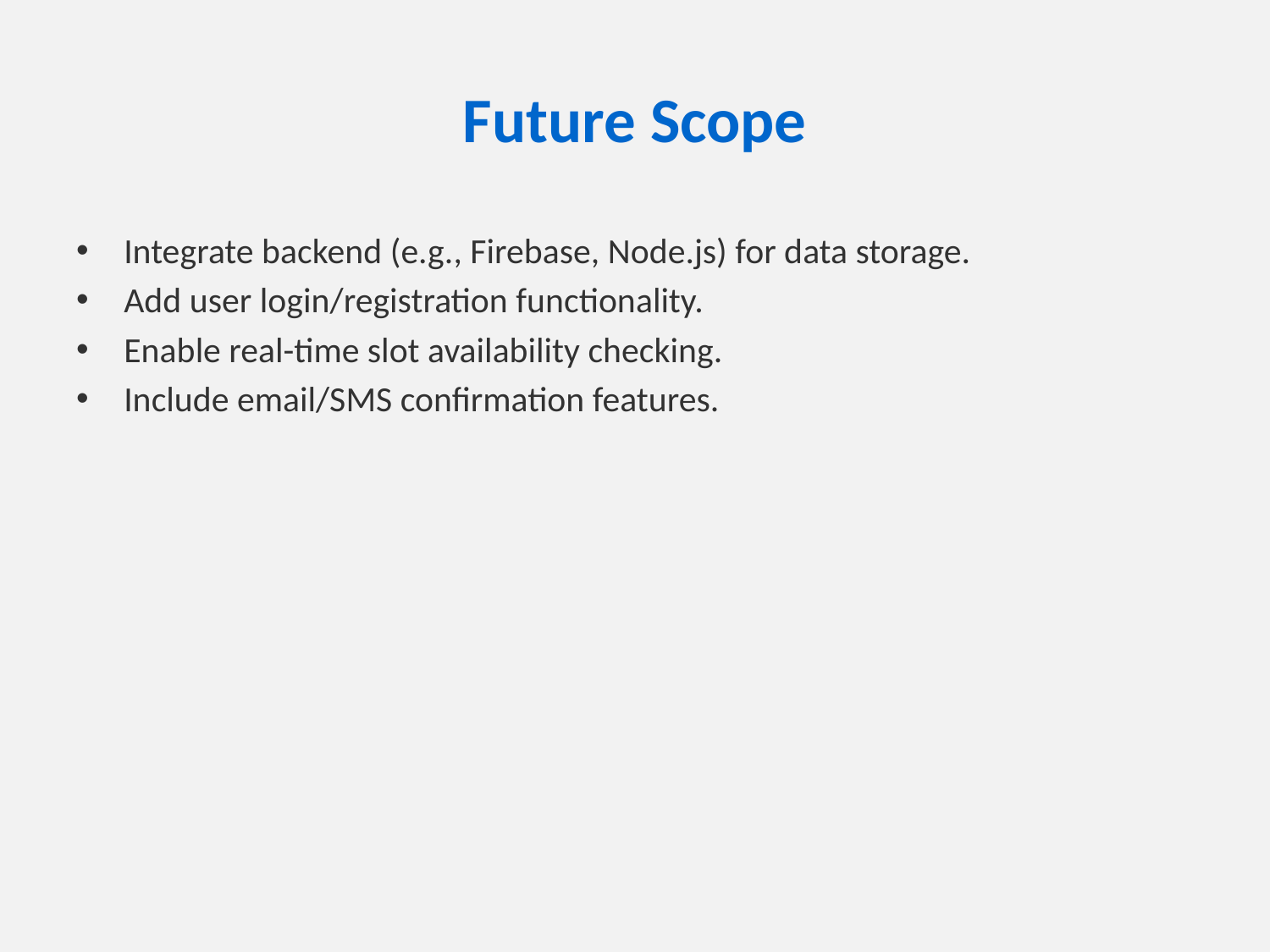

# Future Scope
Integrate backend (e.g., Firebase, Node.js) for data storage.
Add user login/registration functionality.
Enable real-time slot availability checking.
Include email/SMS confirmation features.